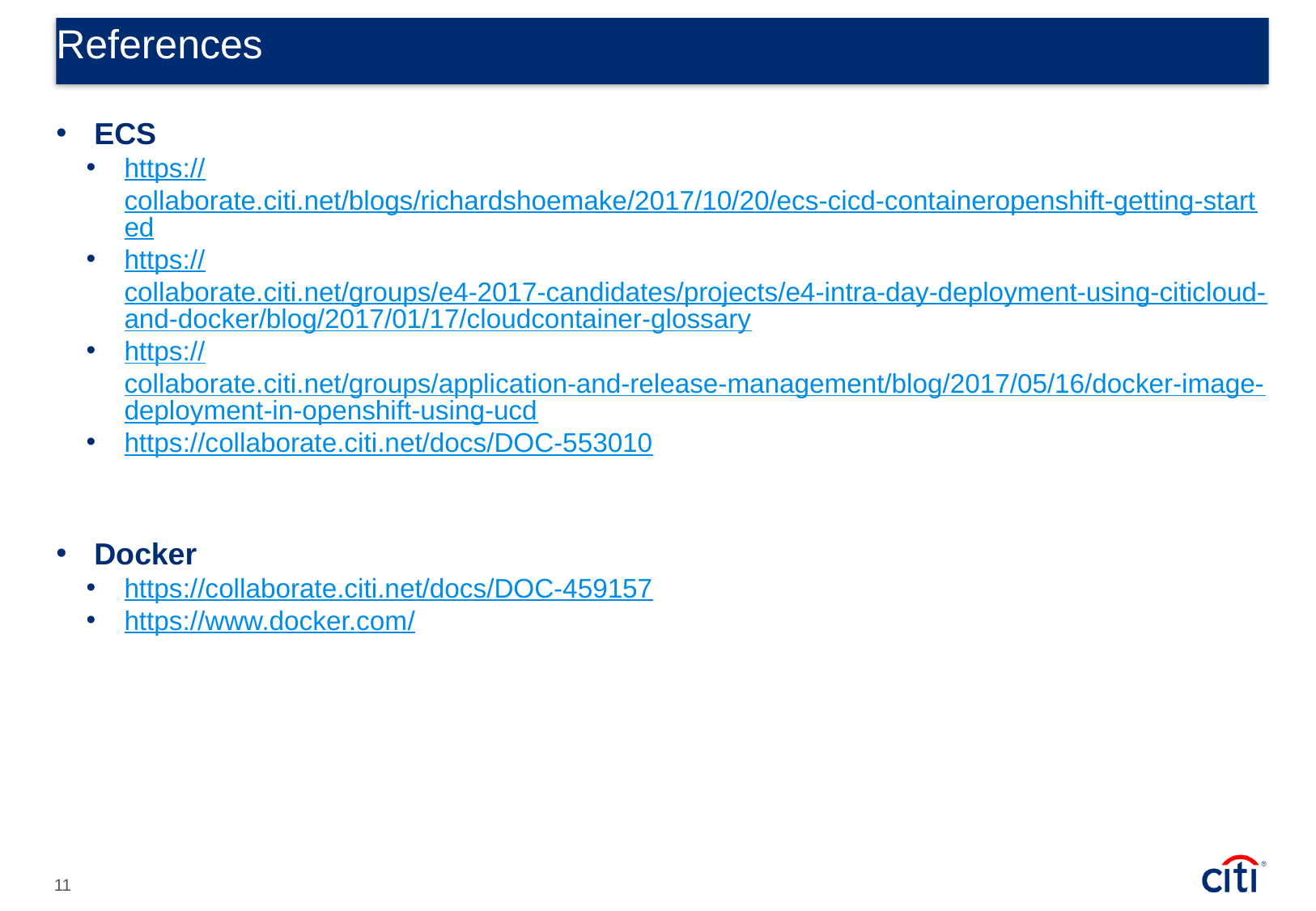

# References
ECS
https://collaborate.citi.net/blogs/richardshoemake/2017/10/20/ecs-cicd-containeropenshift-getting-started
https://collaborate.citi.net/groups/e4-2017-candidates/projects/e4-intra-day-deployment-using-citicloud-and-docker/blog/2017/01/17/cloudcontainer-glossary
https://collaborate.citi.net/groups/application-and-release-management/blog/2017/05/16/docker-image-deployment-in-openshift-using-ucd
https://collaborate.citi.net/docs/DOC-553010

Docker
https://collaborate.citi.net/docs/DOC-459157
https://www.docker.com/